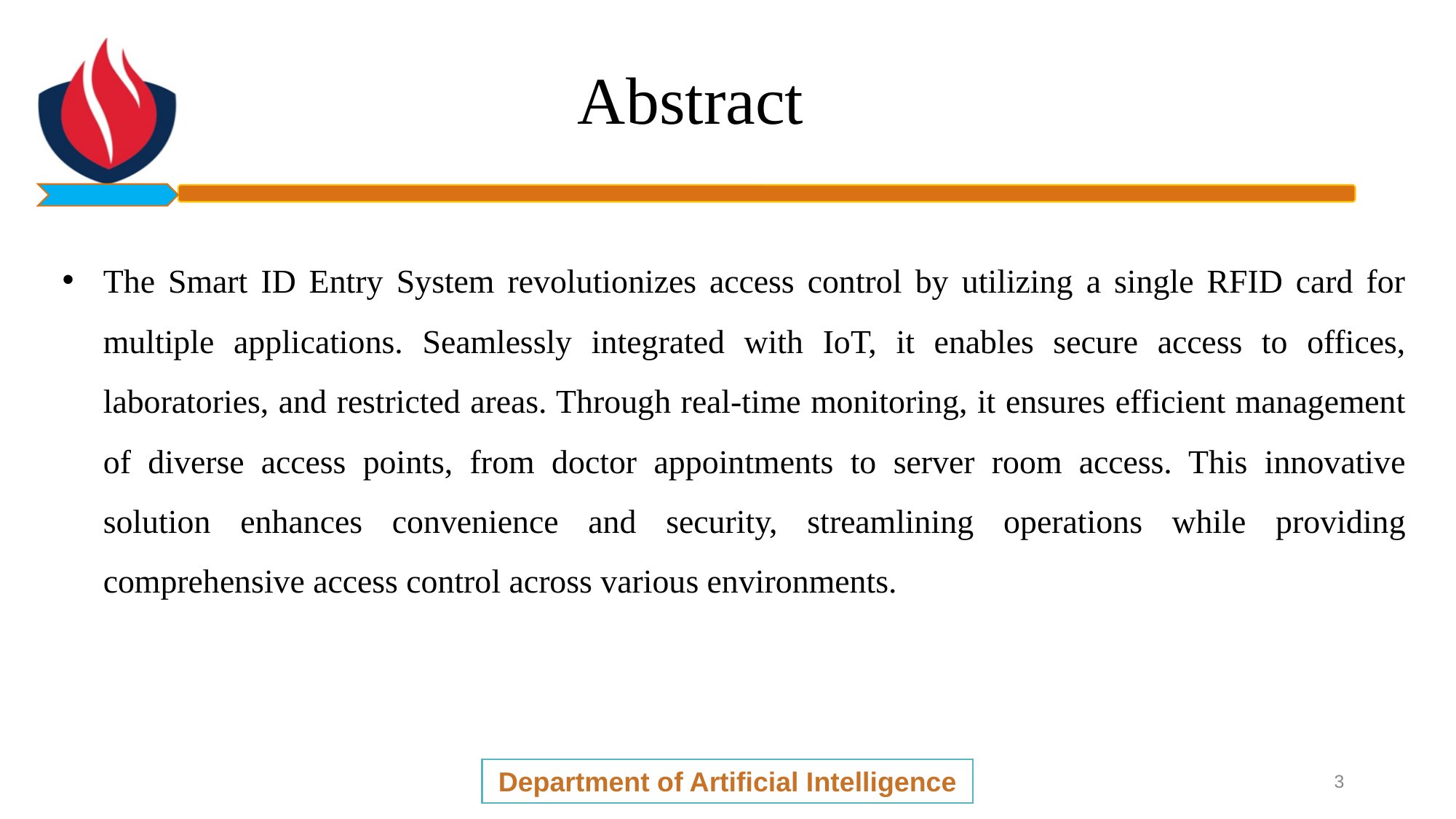

# Abstract
The Smart ID Entry System revolutionizes access control by utilizing a single RFID card for multiple applications. Seamlessly integrated with IoT, it enables secure access to offices, laboratories, and restricted areas. Through real-time monitoring, it ensures efficient management of diverse access points, from doctor appointments to server room access. This innovative solution enhances convenience and security, streamlining operations while providing comprehensive access control across various environments.
Department of Artificial Intelligence
3